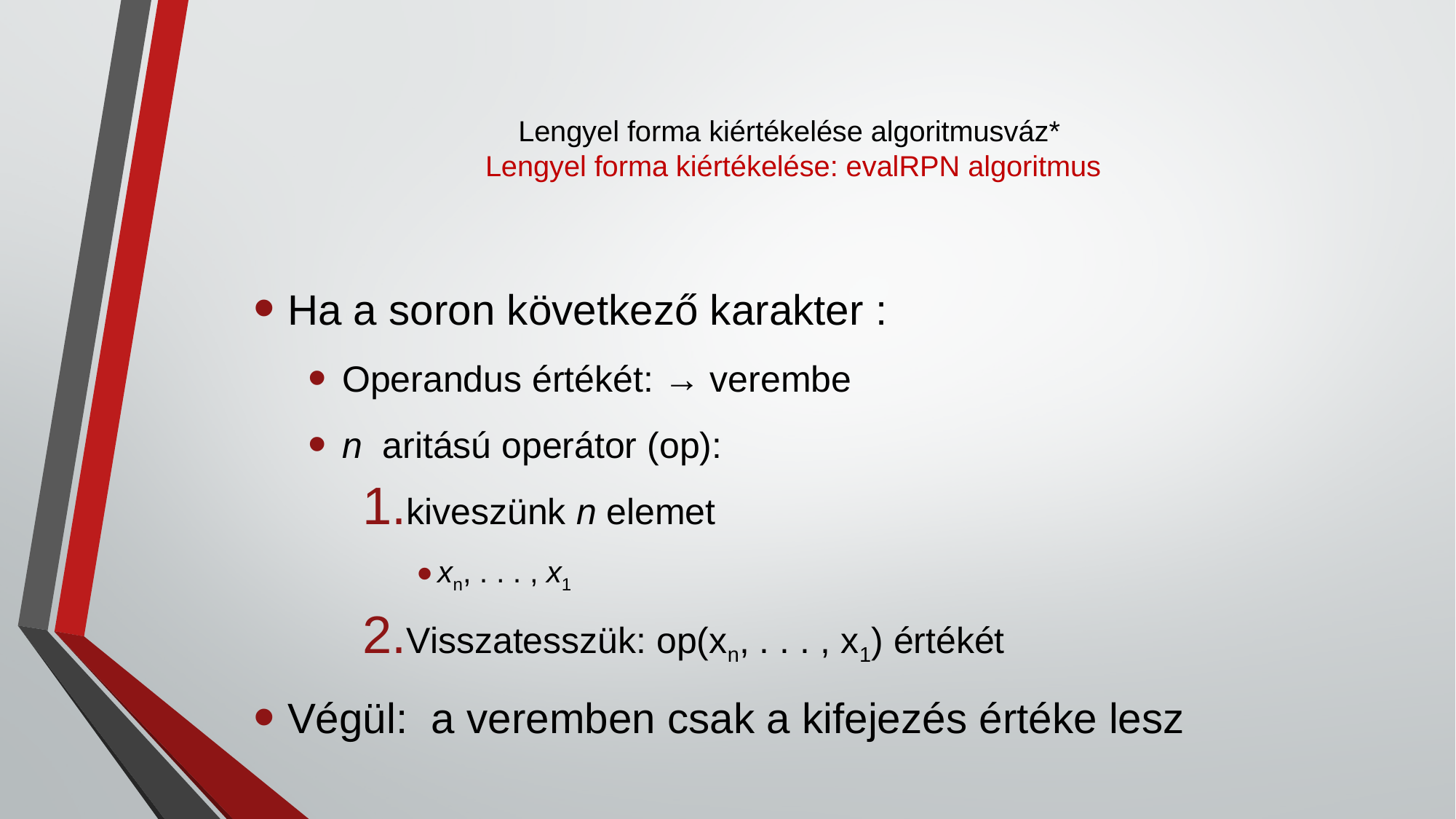

# Lengyel forma kiértékelése algoritmusváz* Lengyel forma kiértékelése: evalRPN algoritmus
Ha a soron következő karakter :
Operandus értékét: → verembe
n  aritású operátor (op):
kiveszünk n elemet
xn, . . . , x1
Visszatesszük: op(xn, . . . , x1) értékét
Végül:  a veremben csak a kifejezés értéke lesz